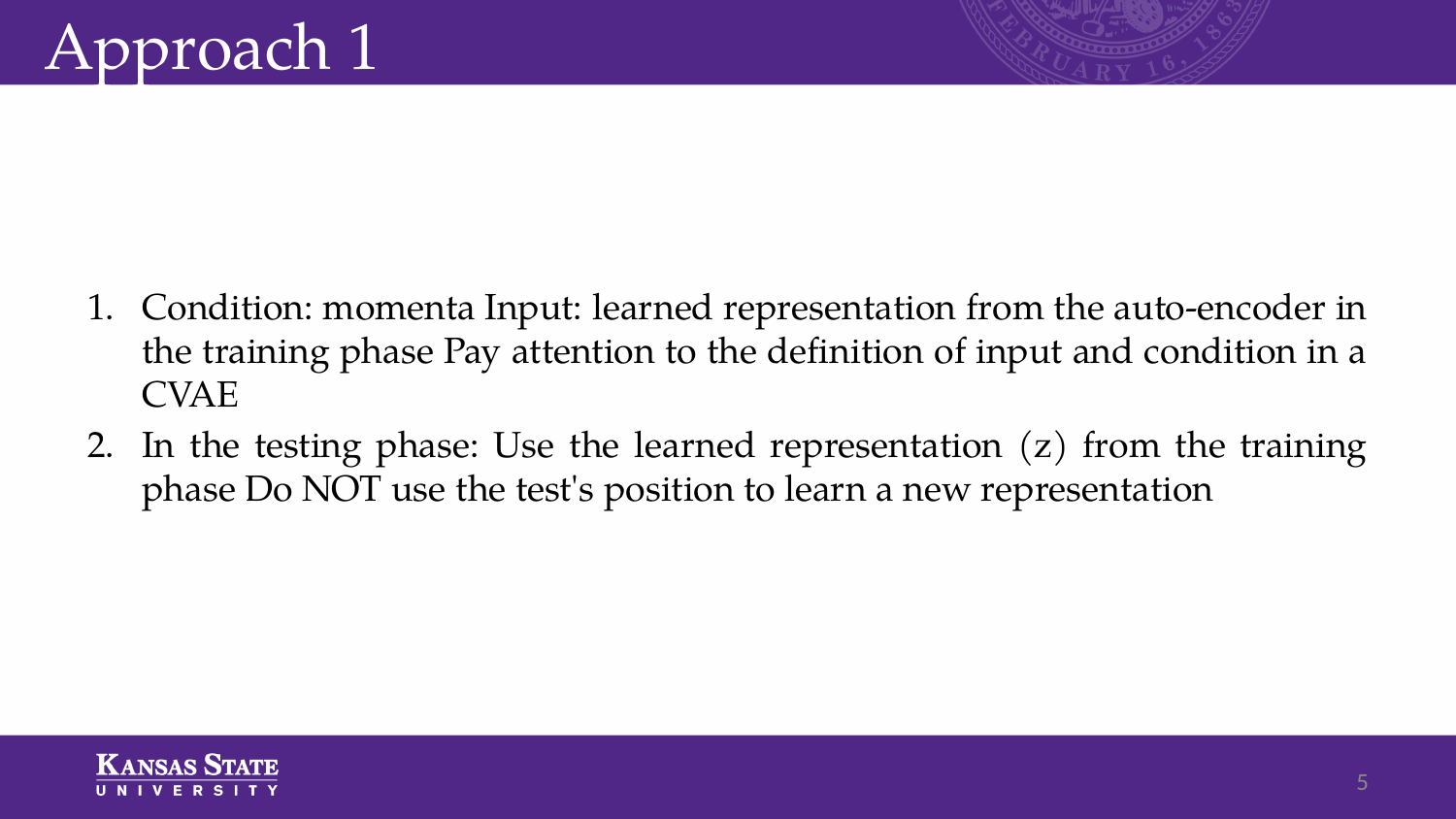

# Approach 1
Condition: momenta Input: learned representation from the auto-encoder in the training phase Pay attention to the definition of input and condition in a CVAE
In the testing phase: Use the learned representation (z) from the training phase Do NOT use the test's position to learn a new representation

5